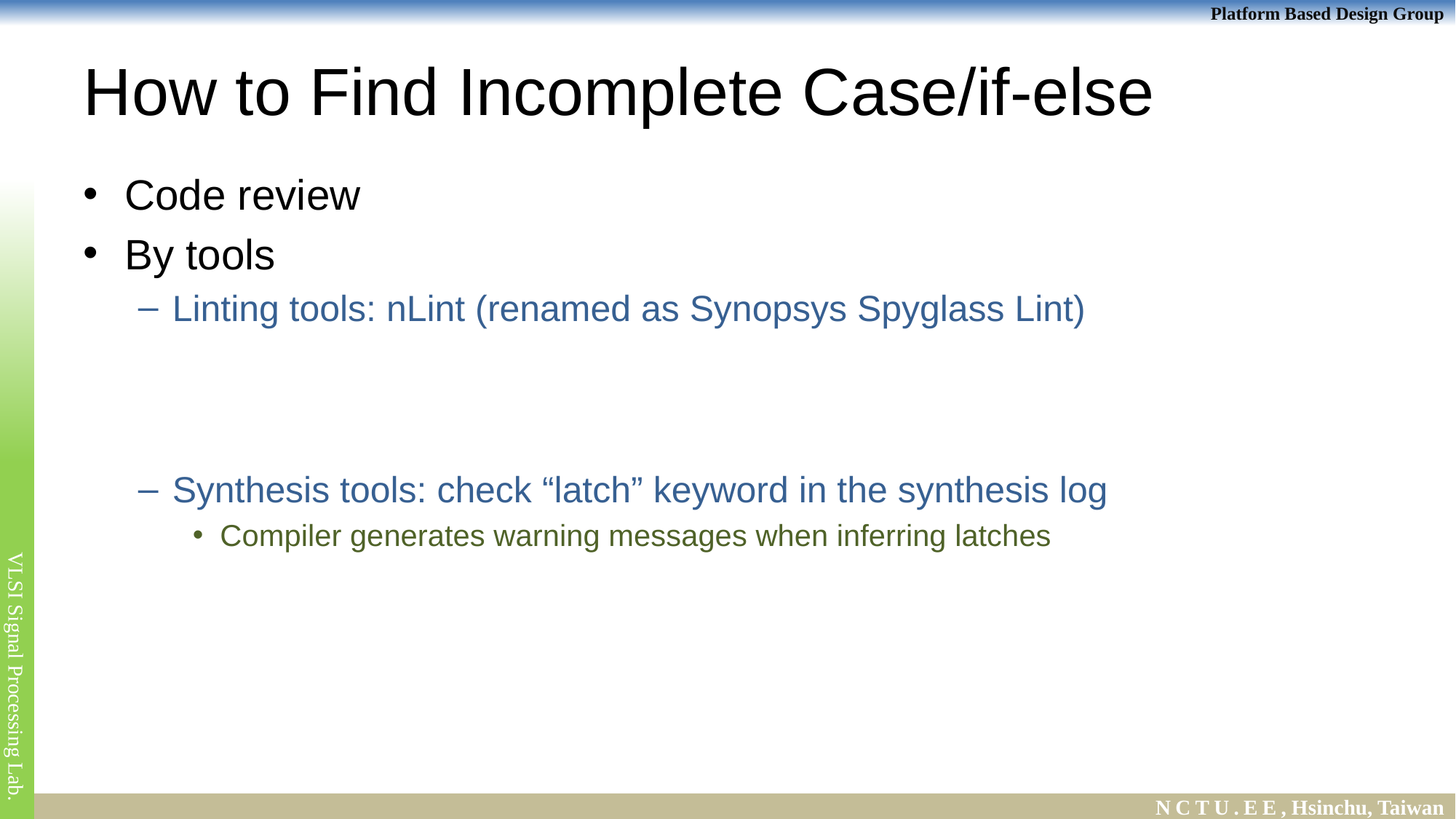

# How to Find Incomplete Case/if-else
Code review
By tools
Linting tools: nLint (renamed as Synopsys Spyglass Lint)

Synthesis tools: check “latch” keyword in the synthesis log
Compiler generates warning messages when inferring latches